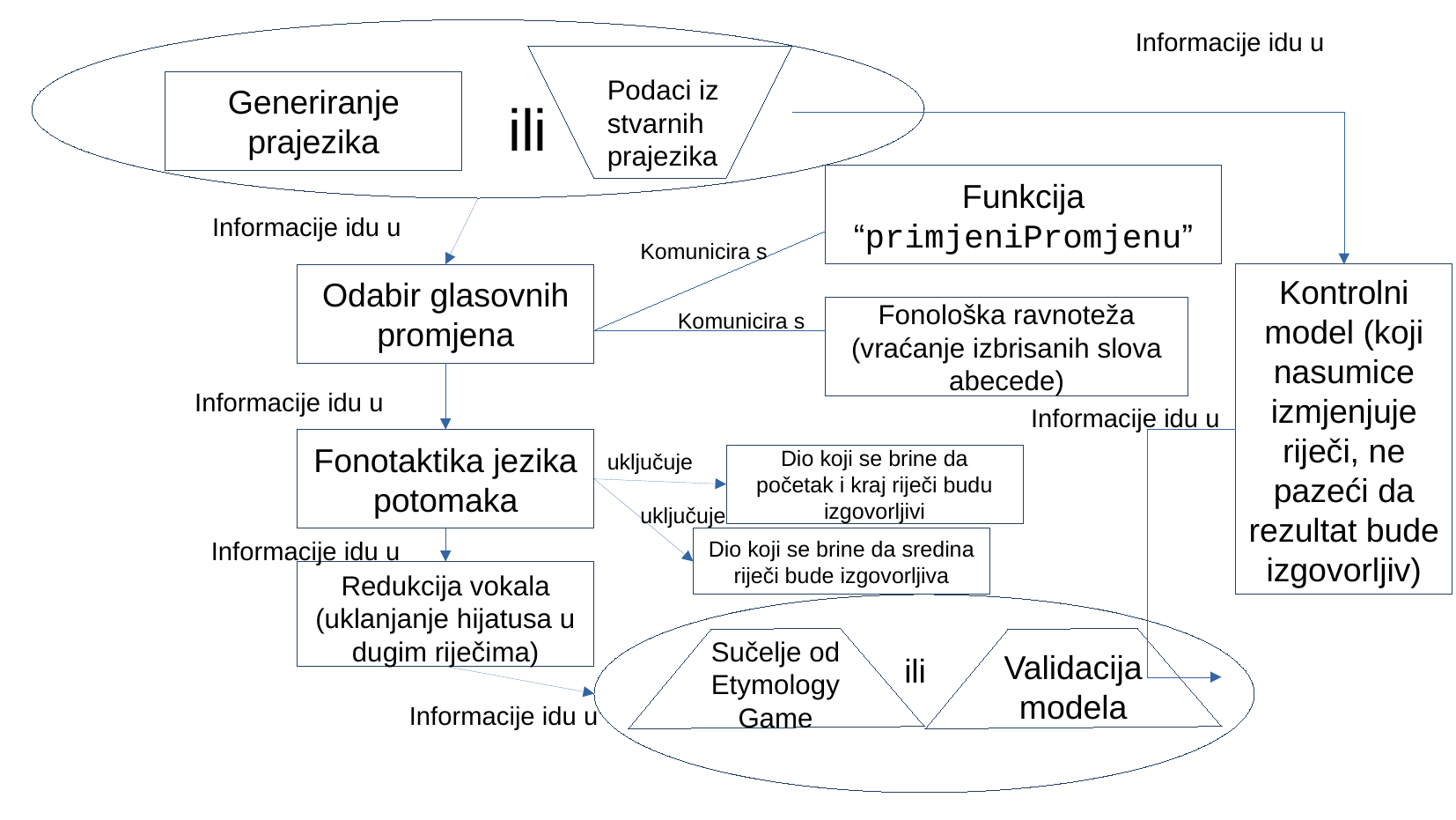

Informacije idu u

Podaci iz stvarnih prajezika
Generiranje prajezika
ili
Funkcija “primjeniPromjenu”
Informacije idu u

Komunicira s
Odabir glasovnih promjena
Kontrolni model (koji nasumice izmjenjuje riječi, ne pazeći da rezultat bude izgovorljiv)
Fonološka ravnoteža
(vraćanje izbrisanih slova abecede)
Komunicira s

Informacije idu u
Informacije idu u
Fonotaktika jezika potomaka
uključuje
Dio koji se brine da početak i kraj riječi budu izgovorljivi
uključuje
Informacije idu u
Dio koji se brine da sredina riječi bude izgovorljiva

Redukcija vokala (uklanjanje hijatusa u dugim riječima)

Sučelje od
Etymology Game

Validacija
modela
ili
Informacije idu u